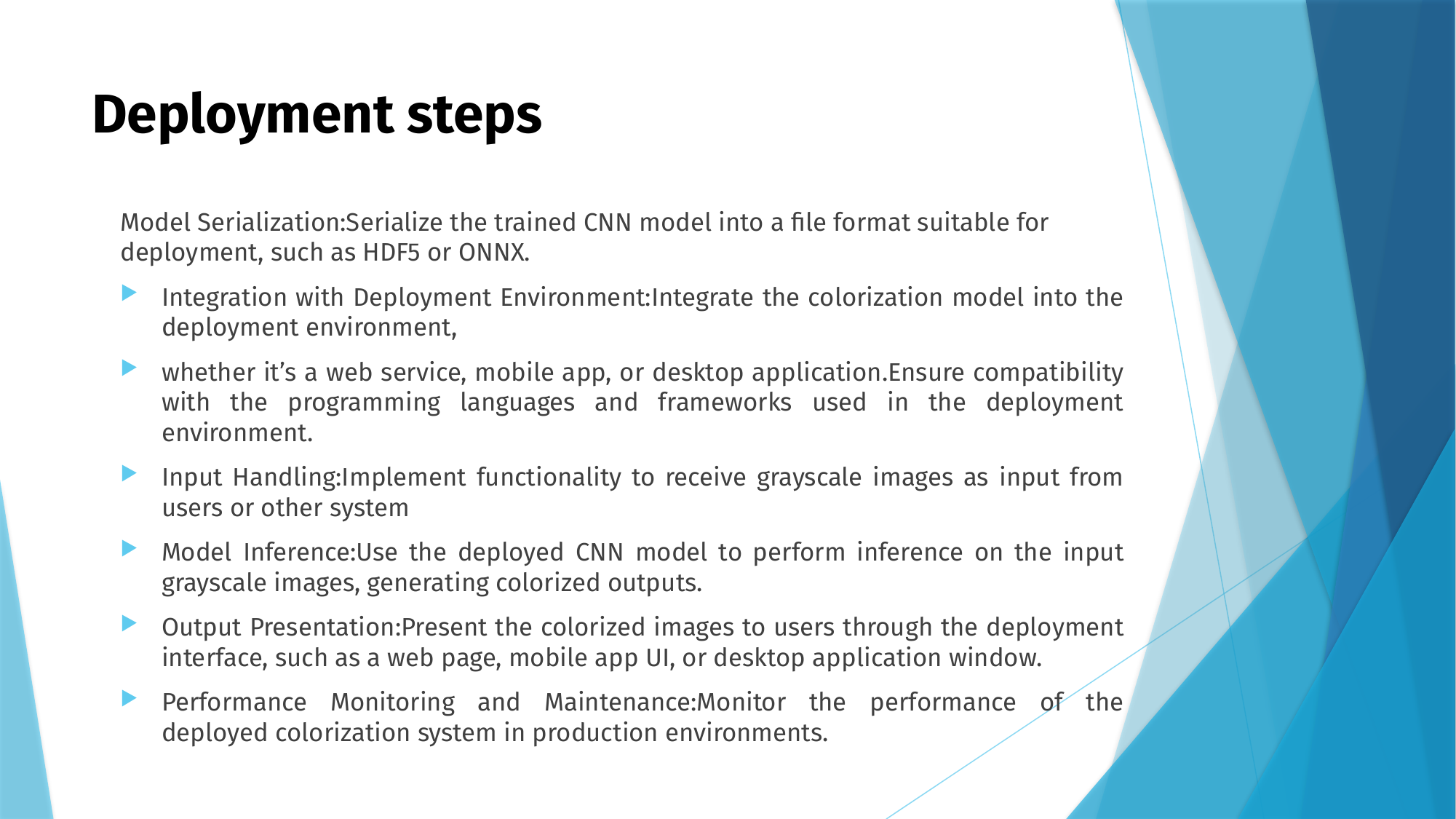

# Deployment steps
Model Serialization:Serialize the trained CNN model into a file format suitable for deployment, such as HDF5 or ONNX.
Integration with Deployment Environment:Integrate the colorization model into the deployment environment,
whether it’s a web service, mobile app, or desktop application.Ensure compatibility with the programming languages and frameworks used in the deployment environment.
Input Handling:Implement functionality to receive grayscale images as input from users or other system
Model Inference:Use the deployed CNN model to perform inference on the input grayscale images, generating colorized outputs.
Output Presentation:Present the colorized images to users through the deployment interface, such as a web page, mobile app UI, or desktop application window.
Performance Monitoring and Maintenance:Monitor the performance of the deployed colorization system in production environments.